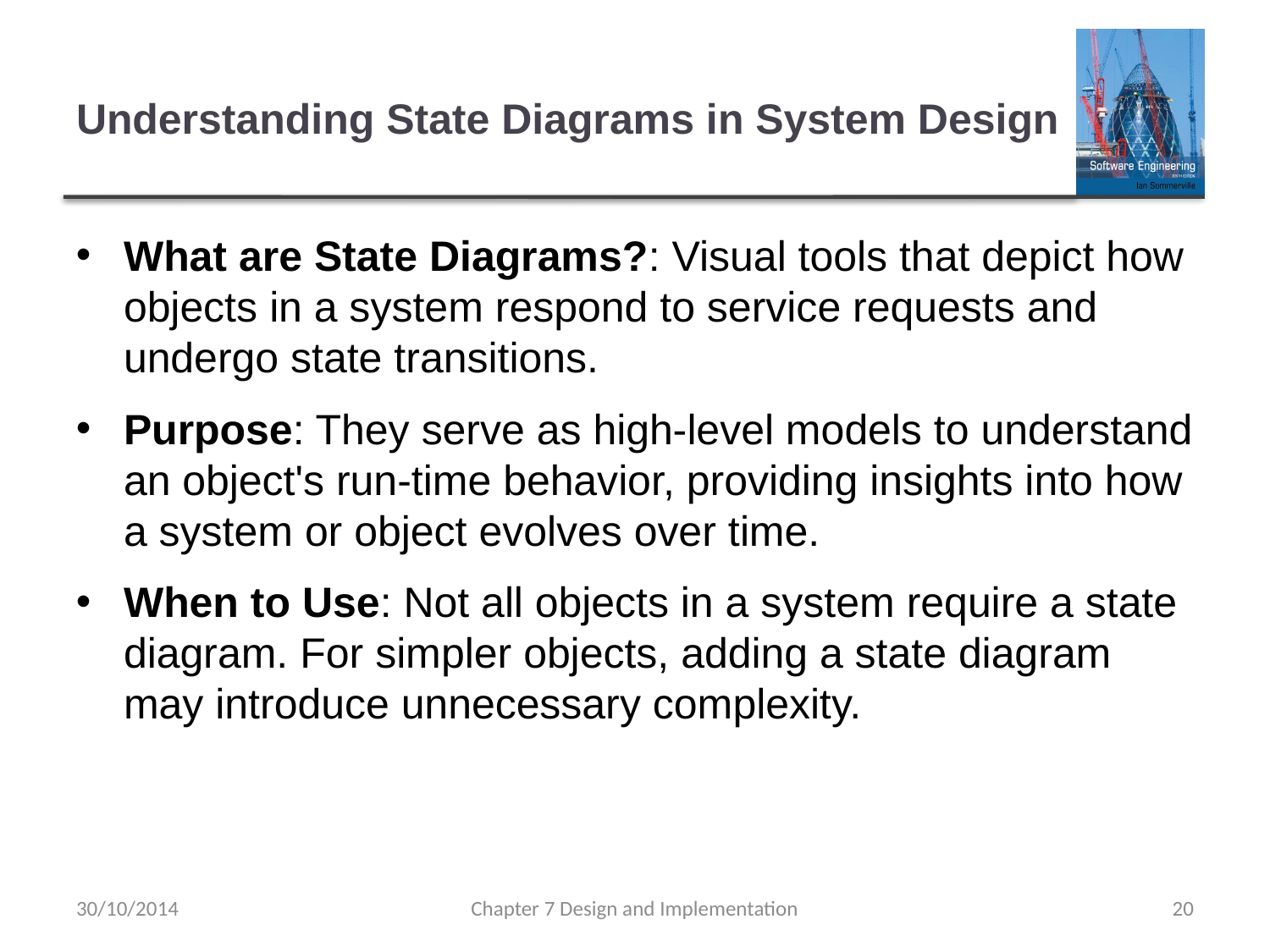

# Understanding State Diagrams in System Design
What are State Diagrams?: Visual tools that depict how objects in a system respond to service requests and undergo state transitions.
Purpose: They serve as high-level models to understand an object's run-time behavior, providing insights into how a system or object evolves over time.
When to Use: Not all objects in a system require a state diagram. For simpler objects, adding a state diagram may introduce unnecessary complexity.
30/10/2014
Chapter 7 Design and Implementation
20